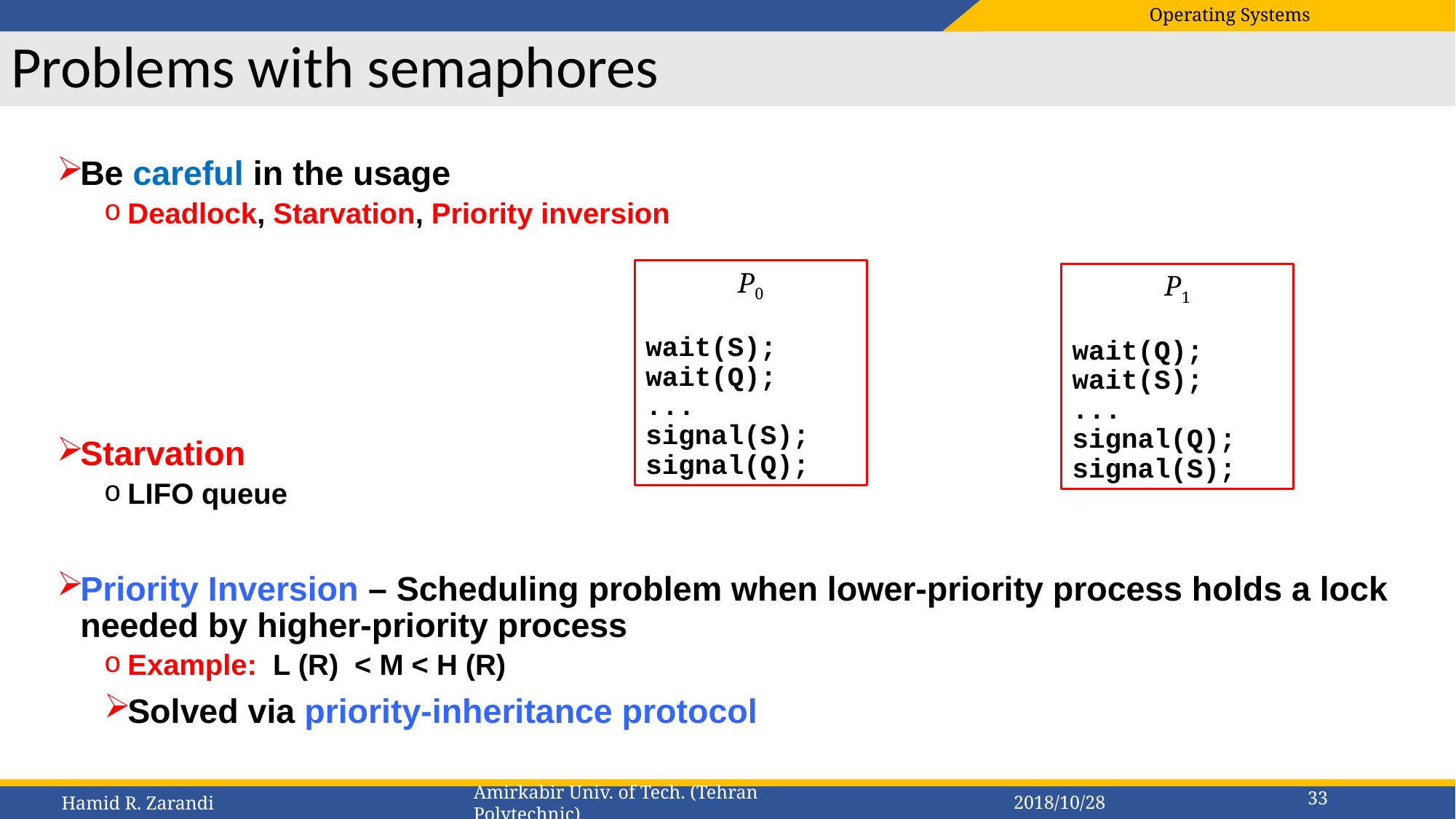

# Problems with semaphores
Be careful in the usage
Deadlock, Starvation, Priority inversion

Starvation
LIFO queue

Priority Inversion – Scheduling problem when lower-priority process holds a lock needed by higher-priority process
Example:  L (R)  < M < H (R)
Solved via priority-inheritance protocol

P0

wait(S);
wait(Q);
...
signal(S);
signal(Q);
P1

wait(Q);
wait(S);
...
signal(Q);
signal(S);